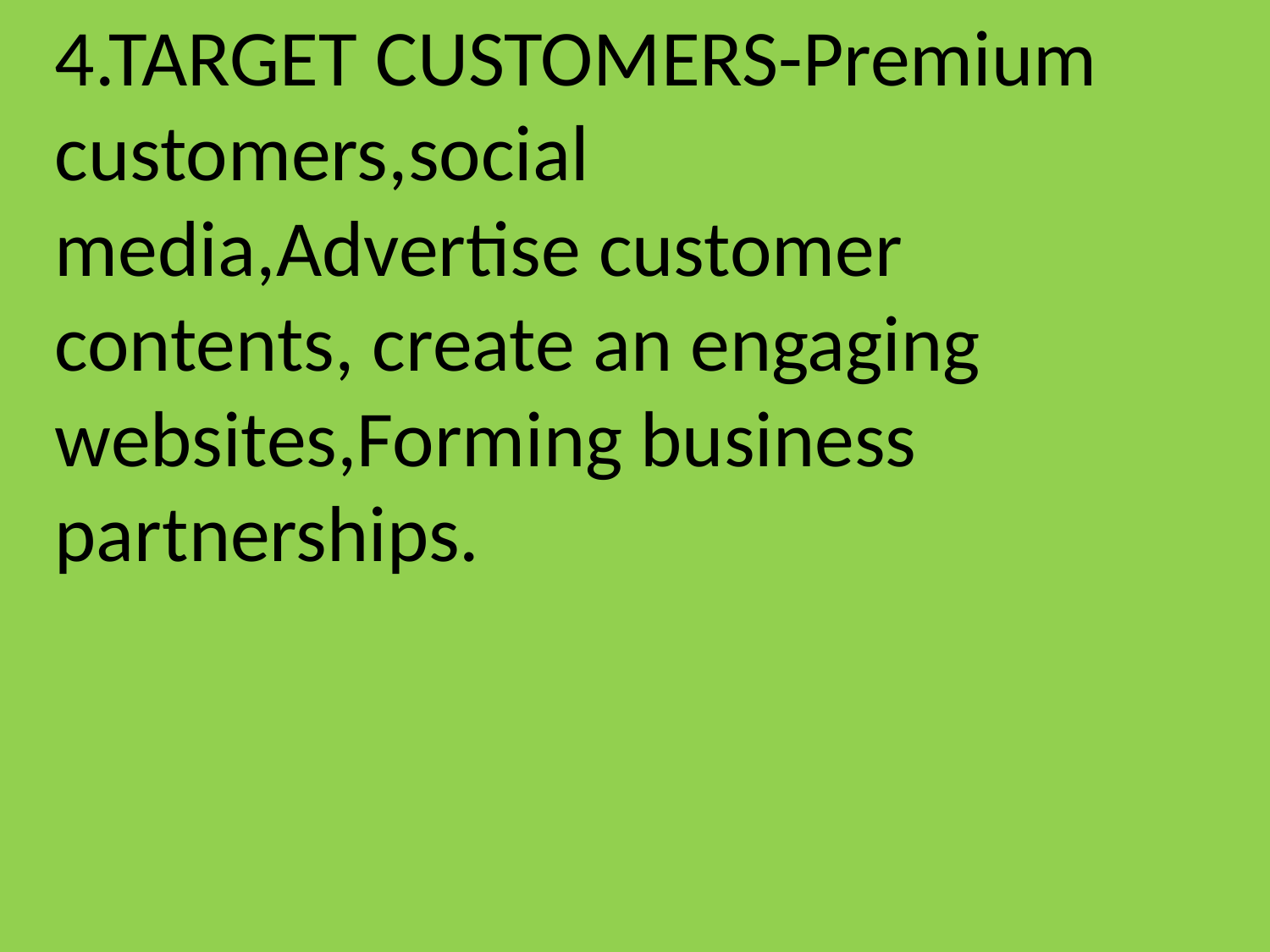

4.TARGET CUSTOMERS-Premium customers,social media,Advertise customer contents, create an engaging websites,Forming business partnerships.